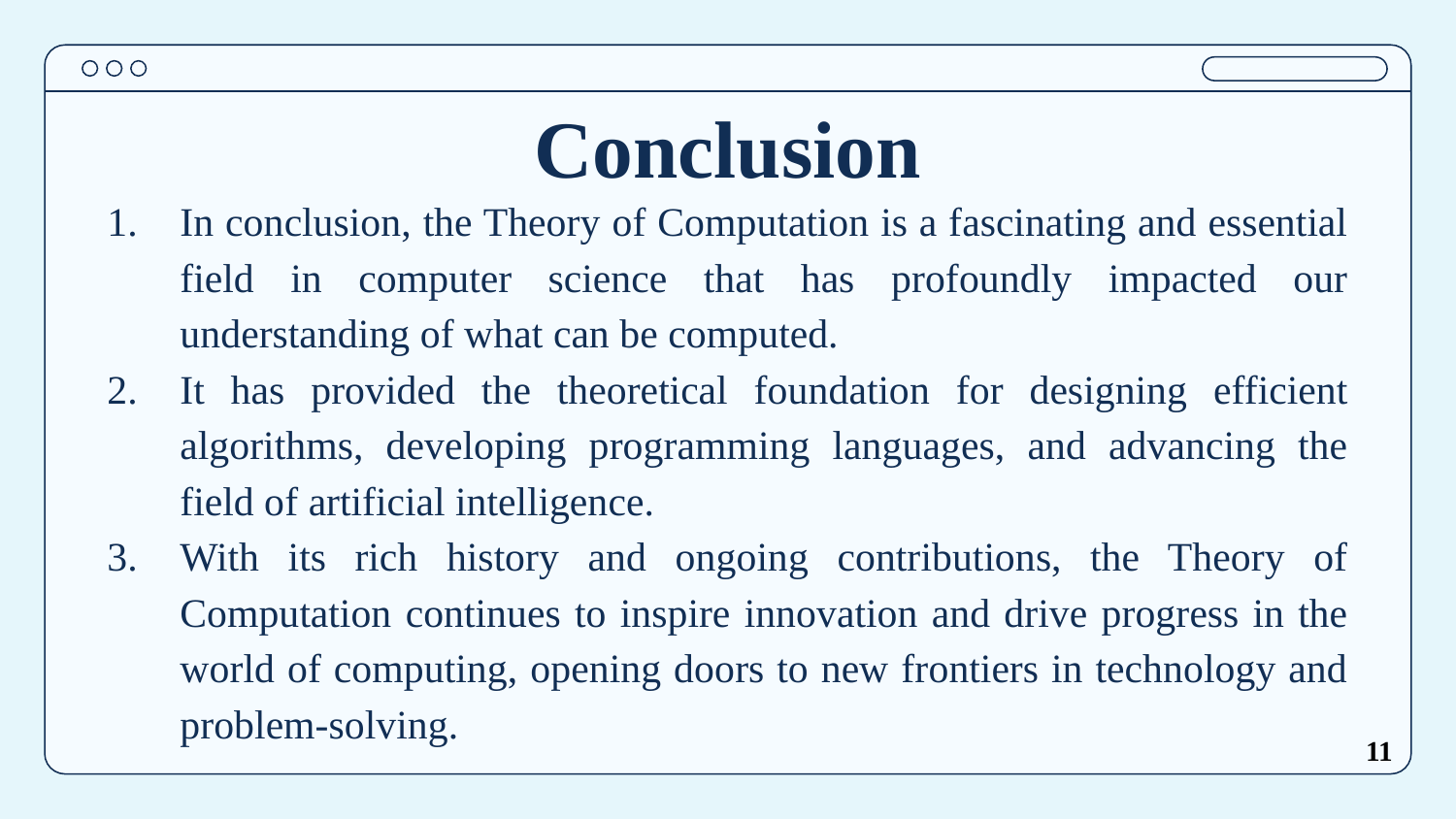

# Conclusion
In conclusion, the Theory of Computation is a fascinating and essential field in computer science that has profoundly impacted our understanding of what can be computed.
It has provided the theoretical foundation for designing efficient algorithms, developing programming languages, and advancing the field of artificial intelligence.
With its rich history and ongoing contributions, the Theory of Computation continues to inspire innovation and drive progress in the world of computing, opening doors to new frontiers in technology and problem-solving.

11